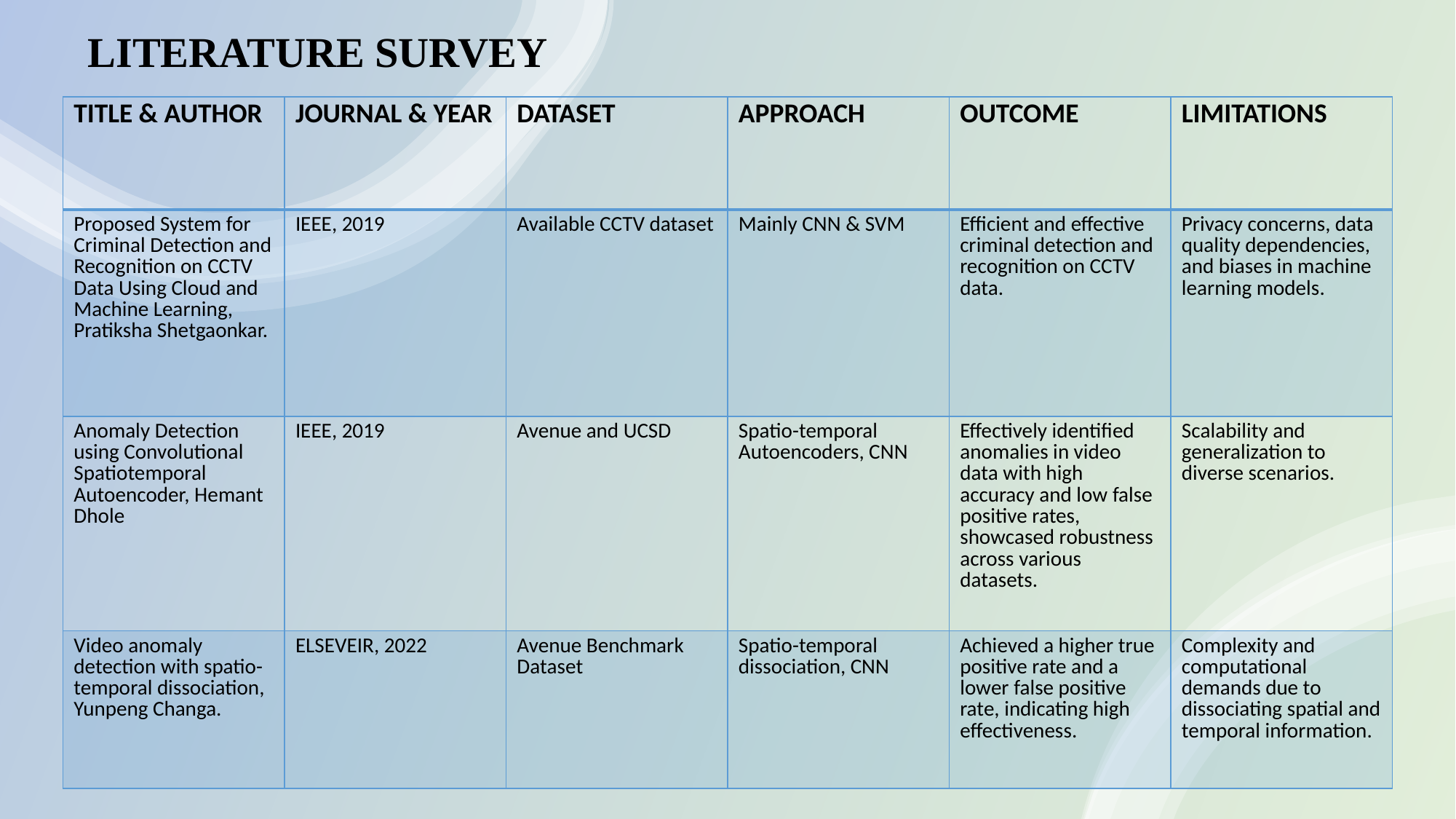

LITERATURE SURVEY
| TITLE & AUTHOR | JOURNAL & YEAR | DATASET | APPROACH | OUTCOME | LIMITATIONS |
| --- | --- | --- | --- | --- | --- |
| Proposed System for Criminal Detection and Recognition on CCTV Data Using Cloud and Machine Learning, Pratiksha Shetgaonkar. | IEEE, 2019 | Available CCTV dataset | Mainly CNN & SVM | Efficient and effective criminal detection and recognition on CCTV data. | Privacy concerns, data quality dependencies, and biases in machine learning models. |
| Anomaly Detection using Convolutional Spatiotemporal Autoencoder, Hemant Dhole | IEEE, 2019 | Avenue and UCSD | Spatio-temporal Autoencoders, CNN | Effectively identified anomalies in video data with high accuracy and low false positive rates, showcased robustness across various datasets. | Scalability and generalization to diverse scenarios. |
| Video anomaly detection with spatio-temporal dissociation, Yunpeng Changa. | ELSEVEIR, 2022 | Avenue Benchmark Dataset | Spatio-temporal dissociation, CNN | Achieved a higher true positive rate and a lower false positive rate, indicating high effectiveness. | Complexity and computational demands due to dissociating spatial and temporal information. |